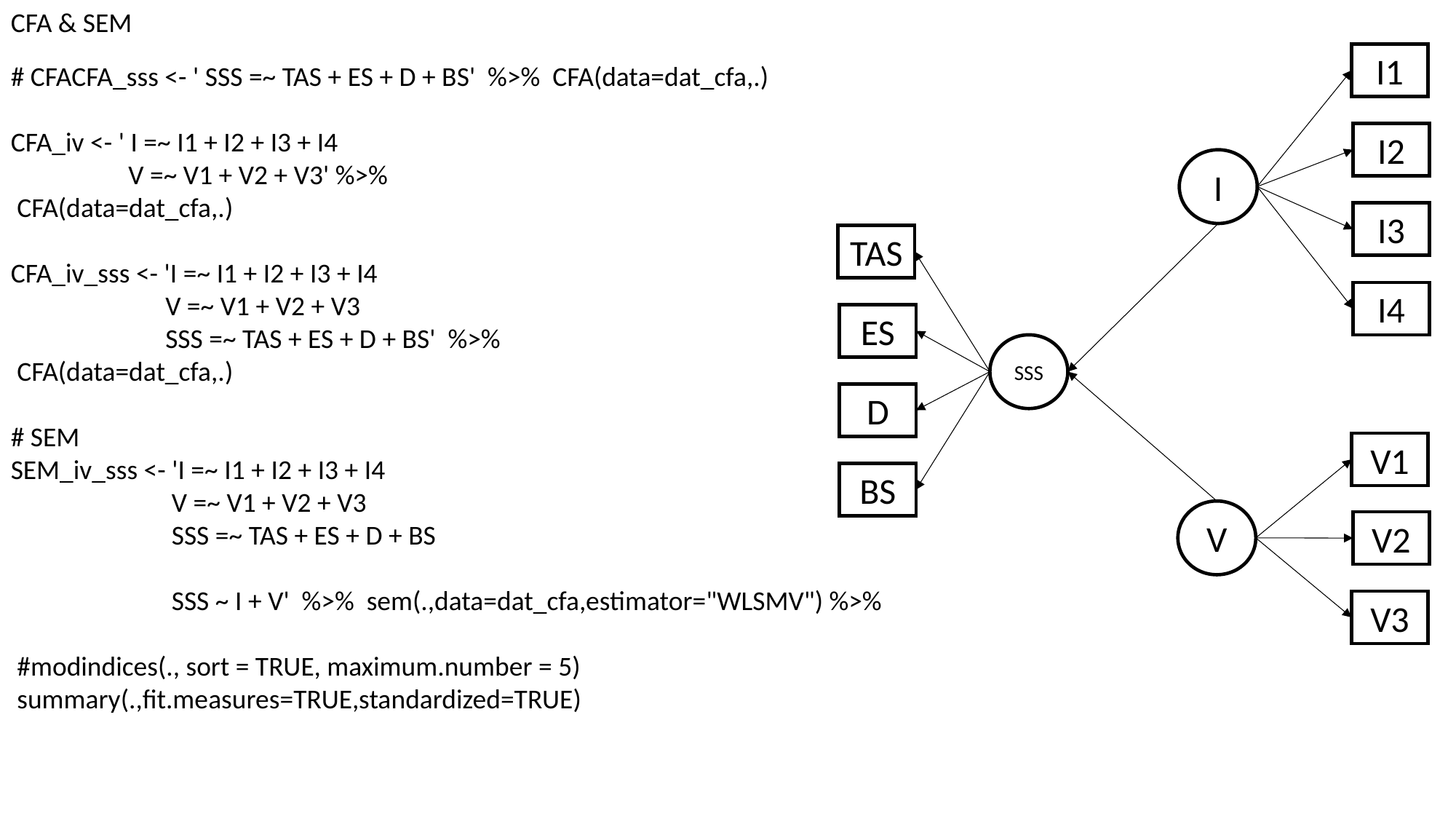

CFA & SEM
I1
# CFACFA_sss <- ' SSS =~ TAS + ES + D + BS'  %>%  CFA(data=dat_cfa,.)

CFA_iv <- ' I =~ I1 + I2 + I3 + I4
                   V =~ V1 + V2 + V3' %>%
 CFA(data=dat_cfa,.)

CFA_iv_sss <- 'I =~ I1 + I2 + I3 + I4
                         V =~ V1 + V2 + V3
                         SSS =~ TAS + ES + D + BS'  %>%
 CFA(data=dat_cfa,.)

# SEM
SEM_iv_sss <- 'I =~ I1 + I2 + I3 + I4
                          V =~ V1 + V2 + V3
                          SSS =~ TAS + ES + D + BS

                          SSS ~ I + V'  %>%  sem(.,data=dat_cfa,estimator="WLSMV") %>%
 #modindices(., sort = TRUE, maximum.number = 5)
 summary(.,fit.measures=TRUE,standardized=TRUE)
I2
I
I3
TAS
I4
ES
SSS
D
V1
BS
V
V2
V3